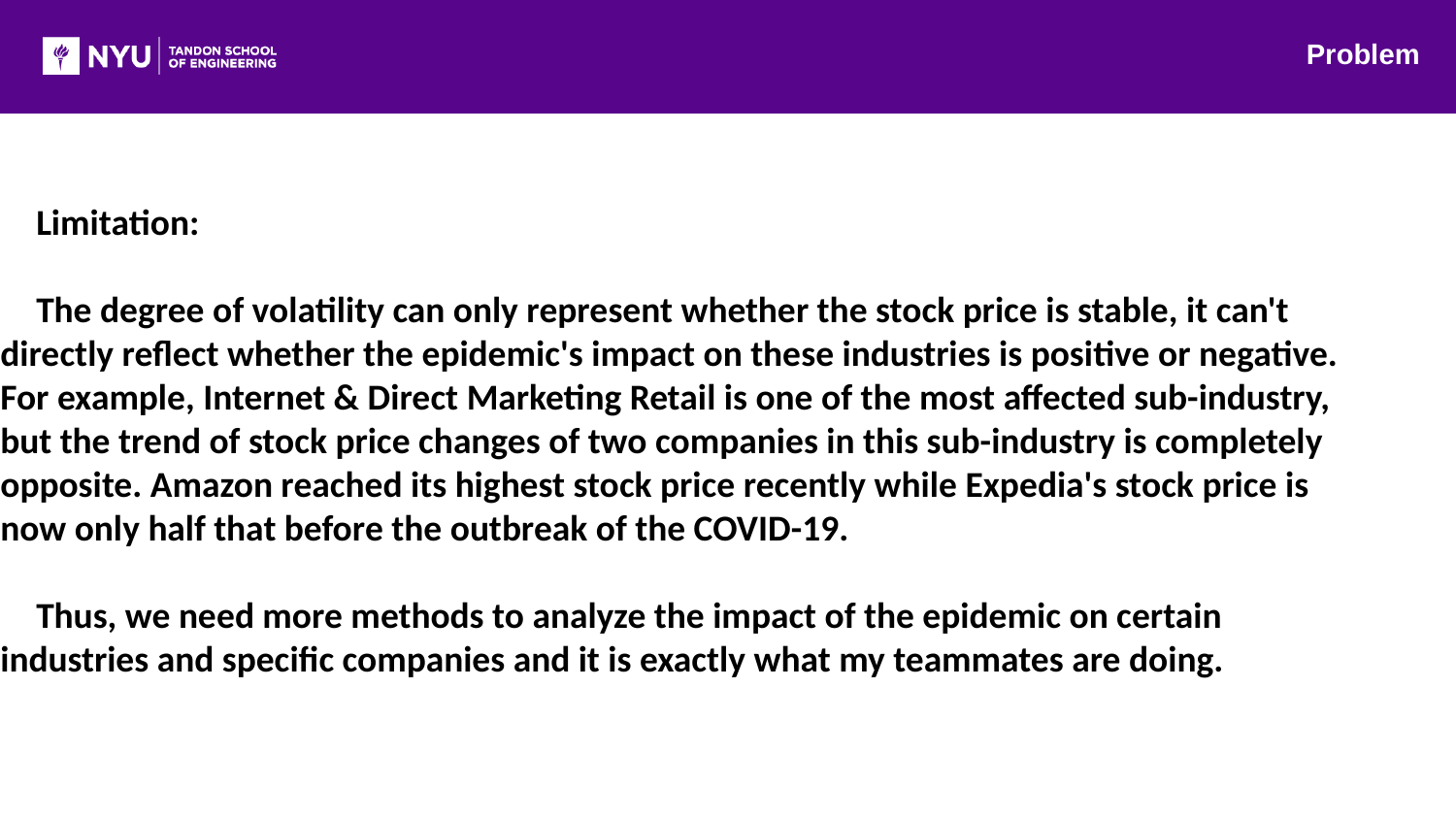

Problem

Limitation:

The degree of volatility can only represent whether the stock price is stable, it can't directly reflect whether the epidemic's impact on these industries is positive or negative. For example, Internet & Direct Marketing Retail is one of the most affected sub-industry, but the trend of stock price changes of two companies in this sub-industry is completely opposite. Amazon reached its highest stock price recently while Expedia's stock price is now only half that before the outbreak of the COVID-19.

Thus, we need more methods to analyze the impact of the epidemic on certain industries and specific companies and it is exactly what my teammates are doing.